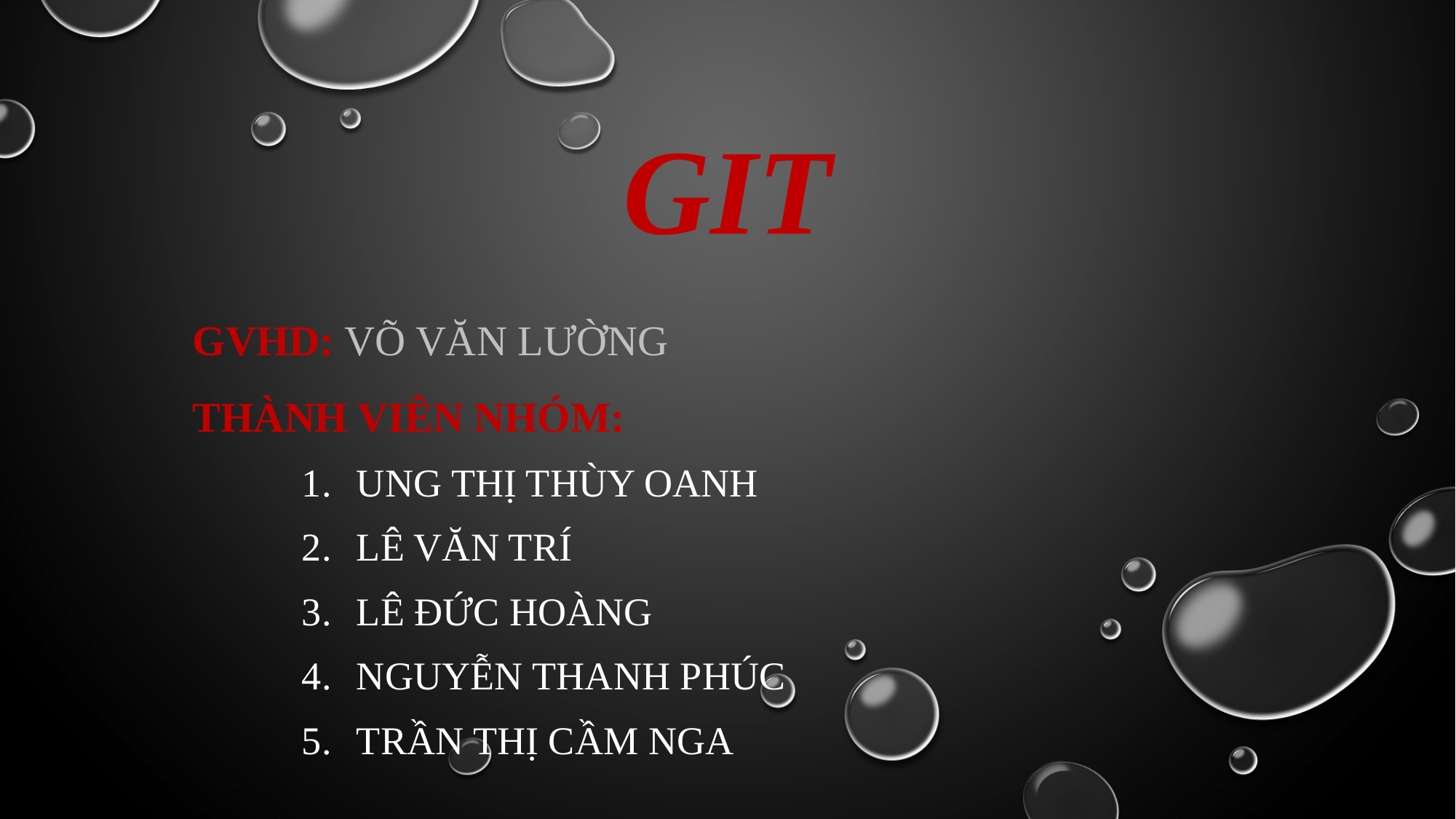

# GIT
GVHD: Võ Văn Lường
Thành viên nhóm:
Ung Thị Thùy Oanh
Lê Văn Trí
Lê Đức Hoàng
Nguyễn Thanh Phúc
Trần Thị Cầm Nga